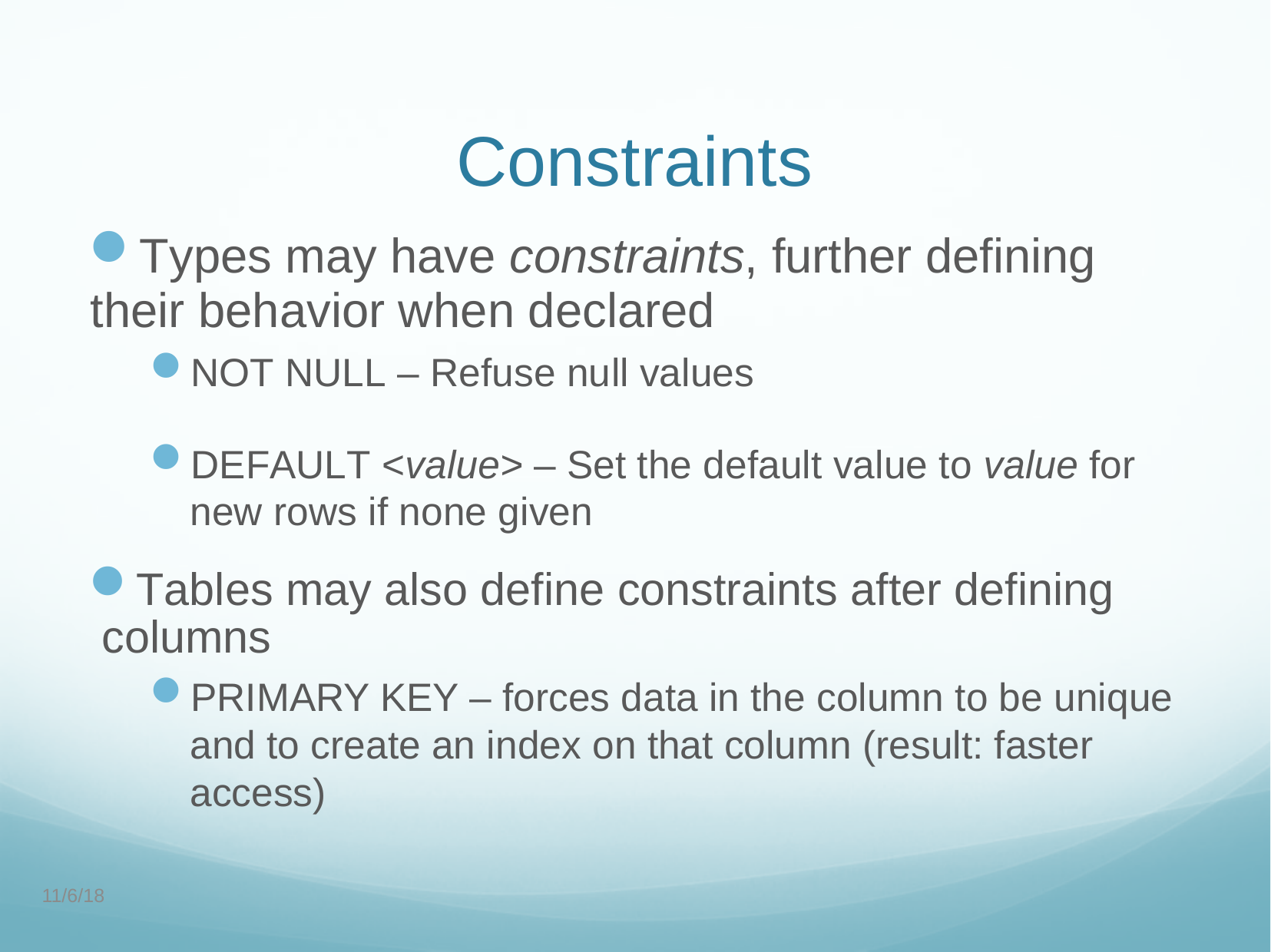

# Constraints
Types may have constraints, further defining their behavior when declared
NOT NULL – Refuse null values

DEFAULT <value> – Set the default value to value for new rows if none given
Tables may also define constraints after defining columns
PRIMARY KEY – forces data in the column to be unique and to create an index on that column (result: faster access)

11/6/18
Web Sys I - MySQL
19